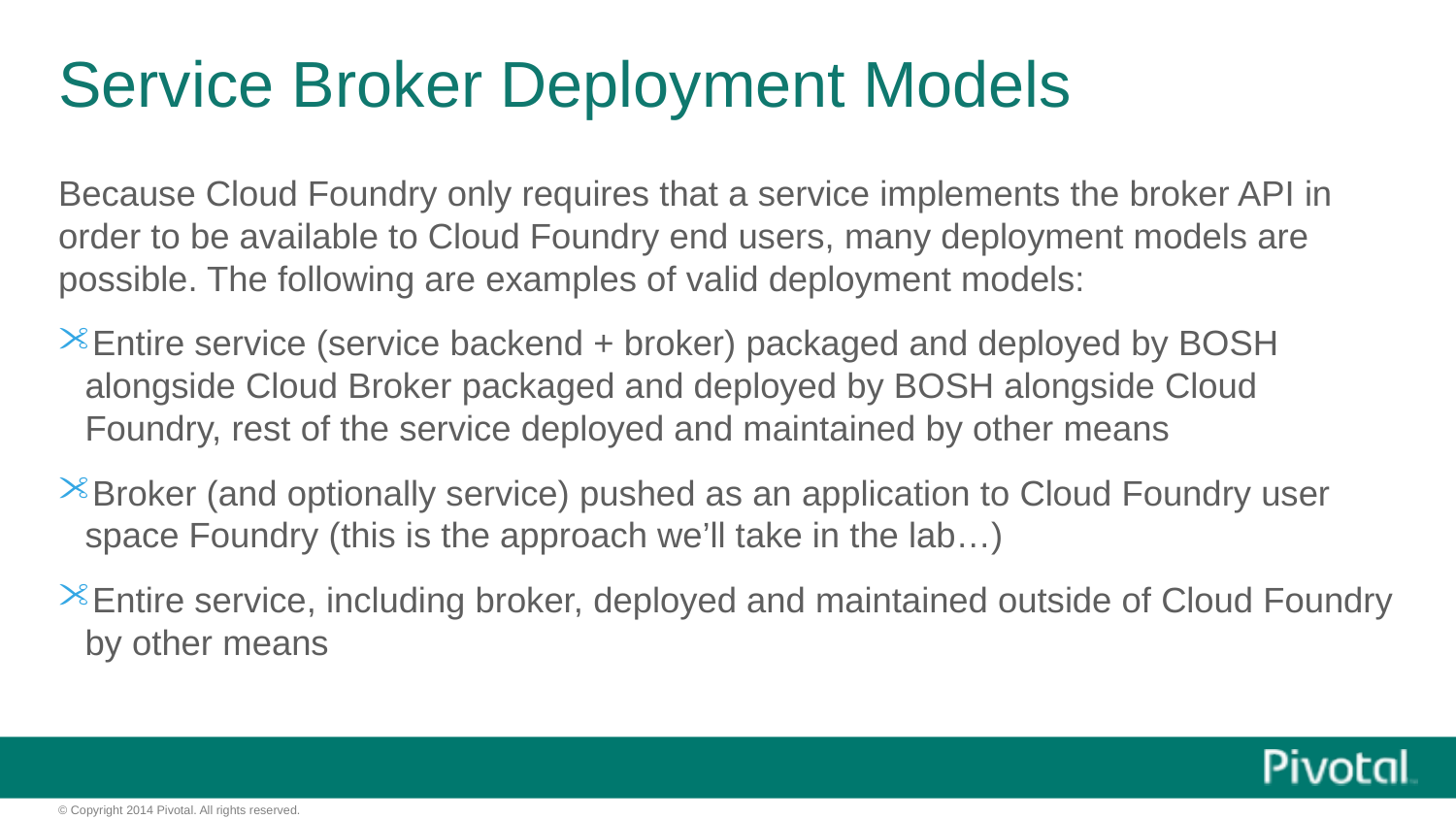

# Service Broker Deployment Models
Because Cloud Foundry only requires that a service implements the broker API in order to be available to Cloud Foundry end users, many deployment models are possible. The following are examples of valid deployment models:
Entire service (service backend + broker) packaged and deployed by BOSH alongside Cloud Broker packaged and deployed by BOSH alongside Cloud Foundry, rest of the service deployed and maintained by other means
Broker (and optionally service) pushed as an application to Cloud Foundry user space Foundry (this is the approach we’ll take in the lab…)
Entire service, including broker, deployed and maintained outside of Cloud Foundry by other means
43